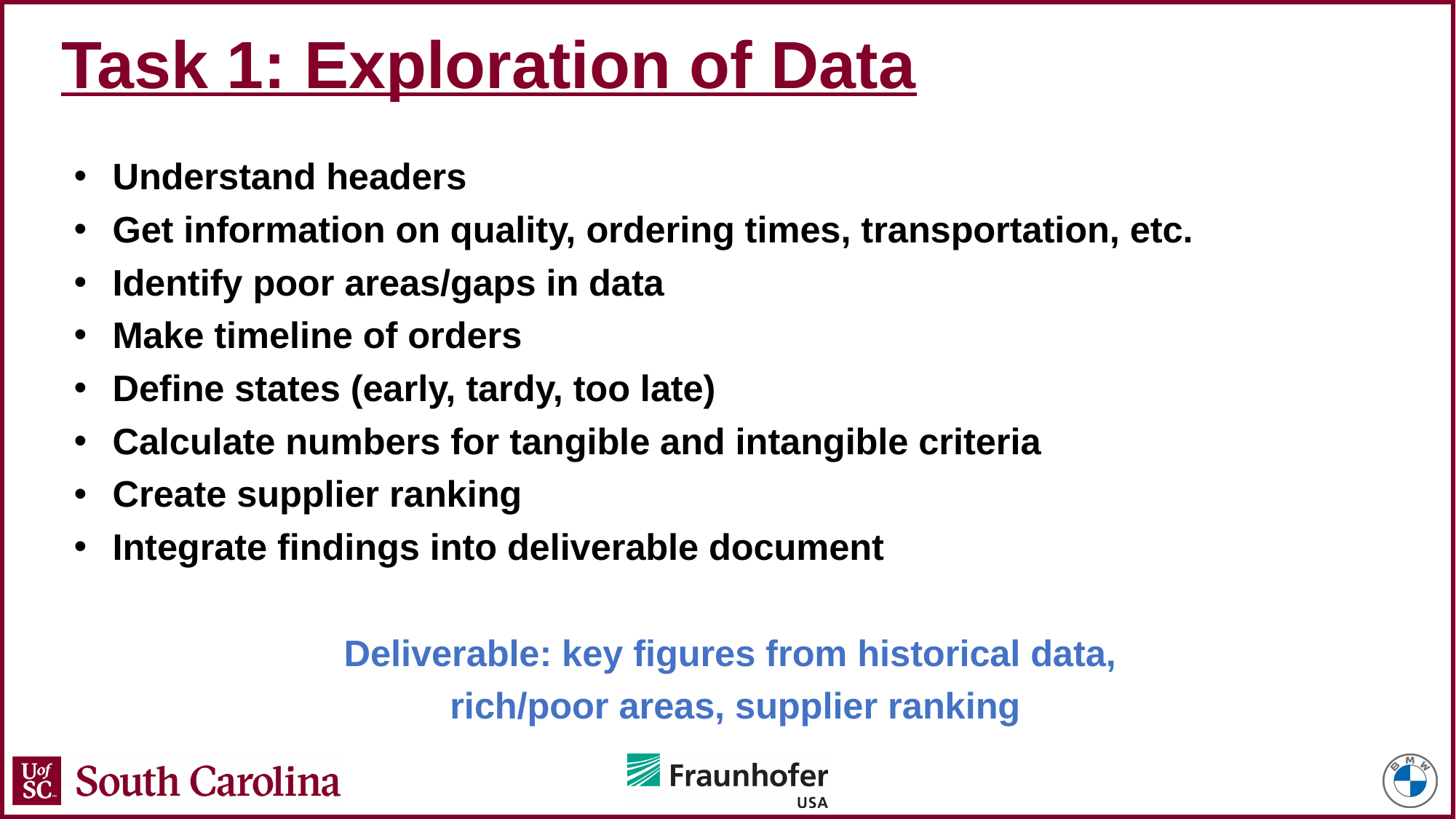

# Task 1: Exploration of Data
Understand headers
Get information on quality, ordering times, transportation, etc.
Identify poor areas/gaps in data
Make timeline of orders
Define states (early, tardy, too late)
Calculate numbers for tangible and intangible criteria ​
Create supplier ranking
Integrate findings into deliverable document ​

Deliverable: key figures from historical data,
rich/poor areas, supplier ranking